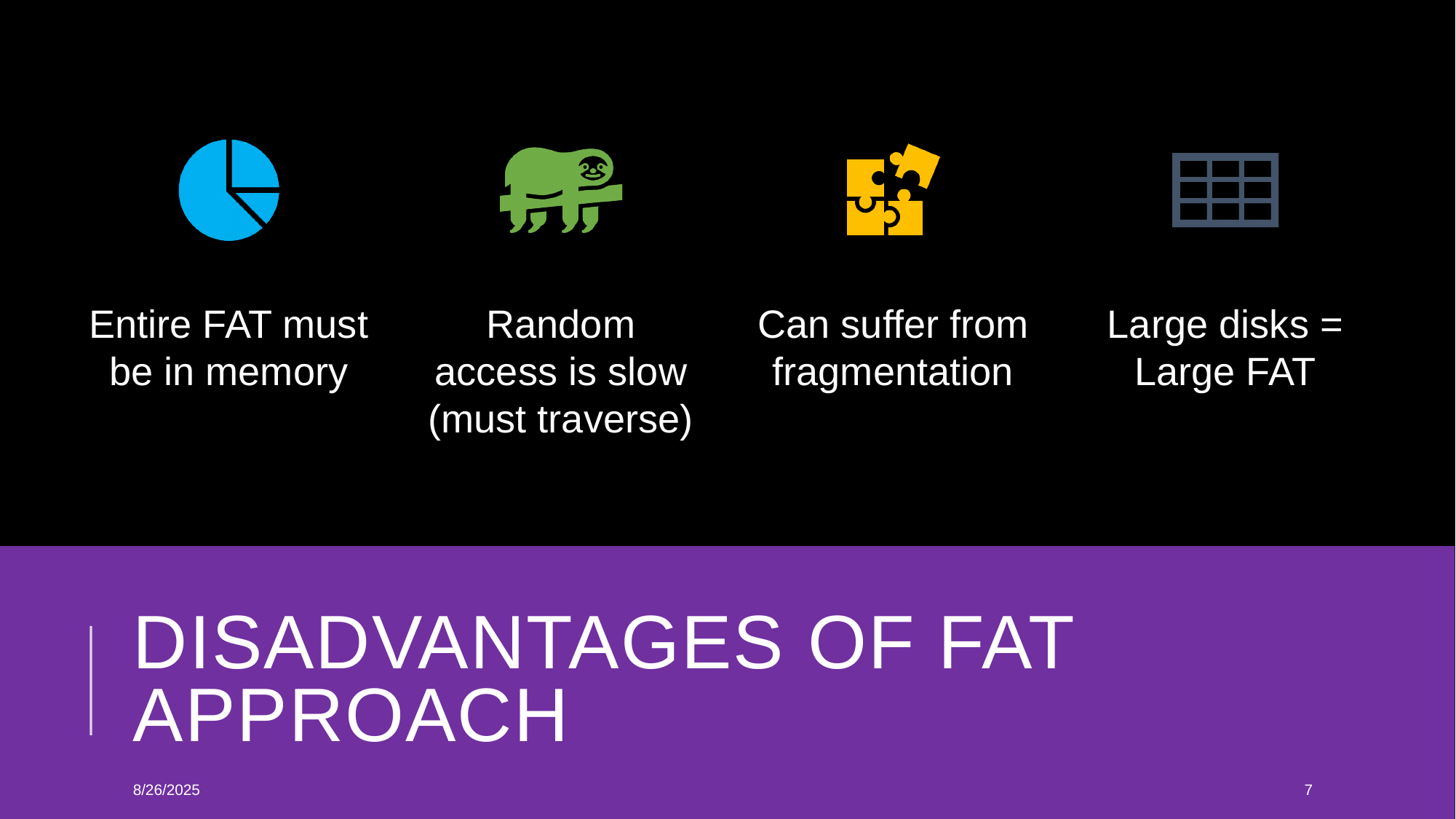

Entire FAT must be in memory
Random access is slow (must traverse)
Can suffer from fragmentation
Large disks = Large FAT

# disadvantages of FAT Approach
8/26/2025
7